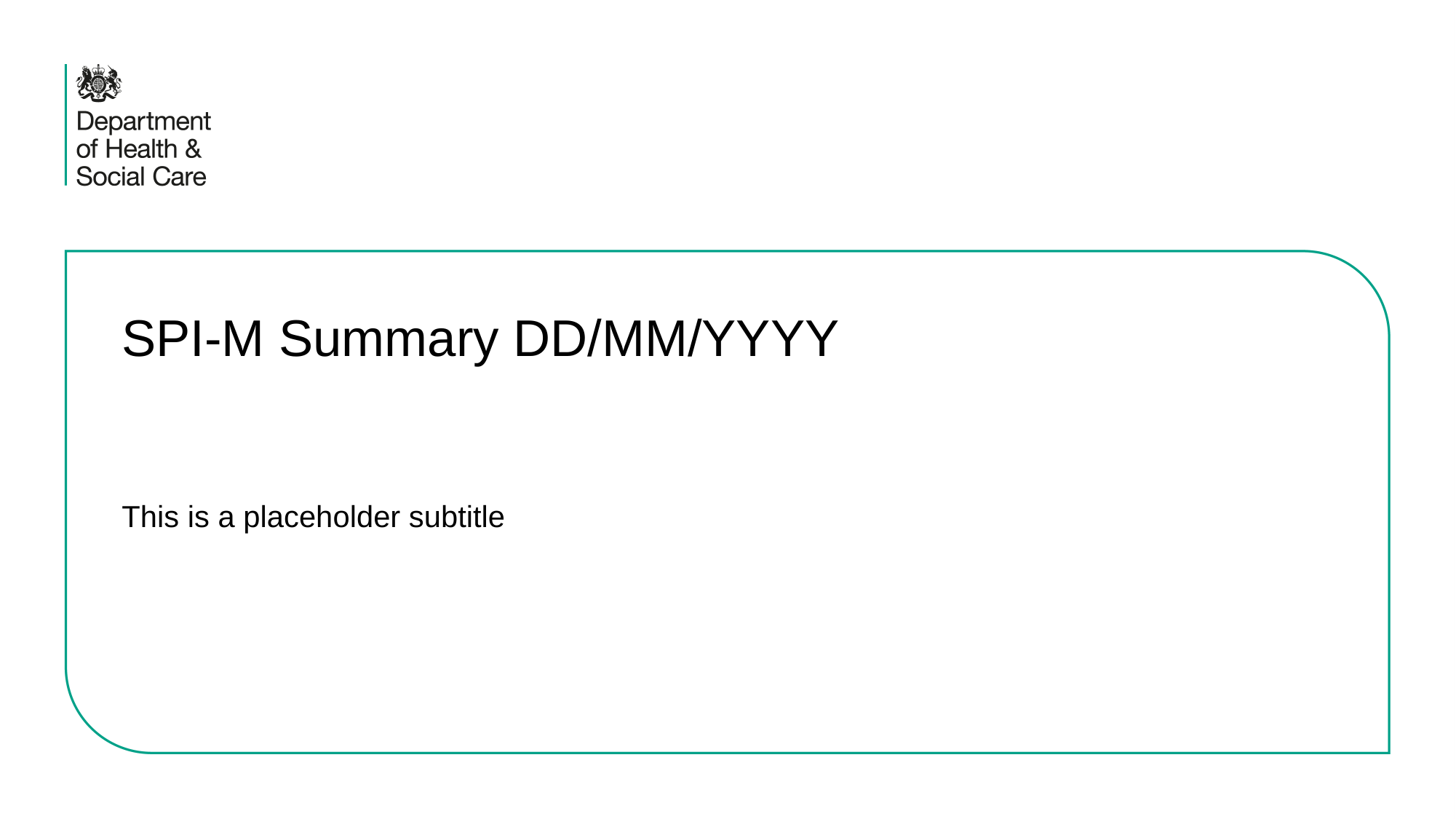

# SPI-M Summary DD/MM/YYYY
This is a placeholder subtitle